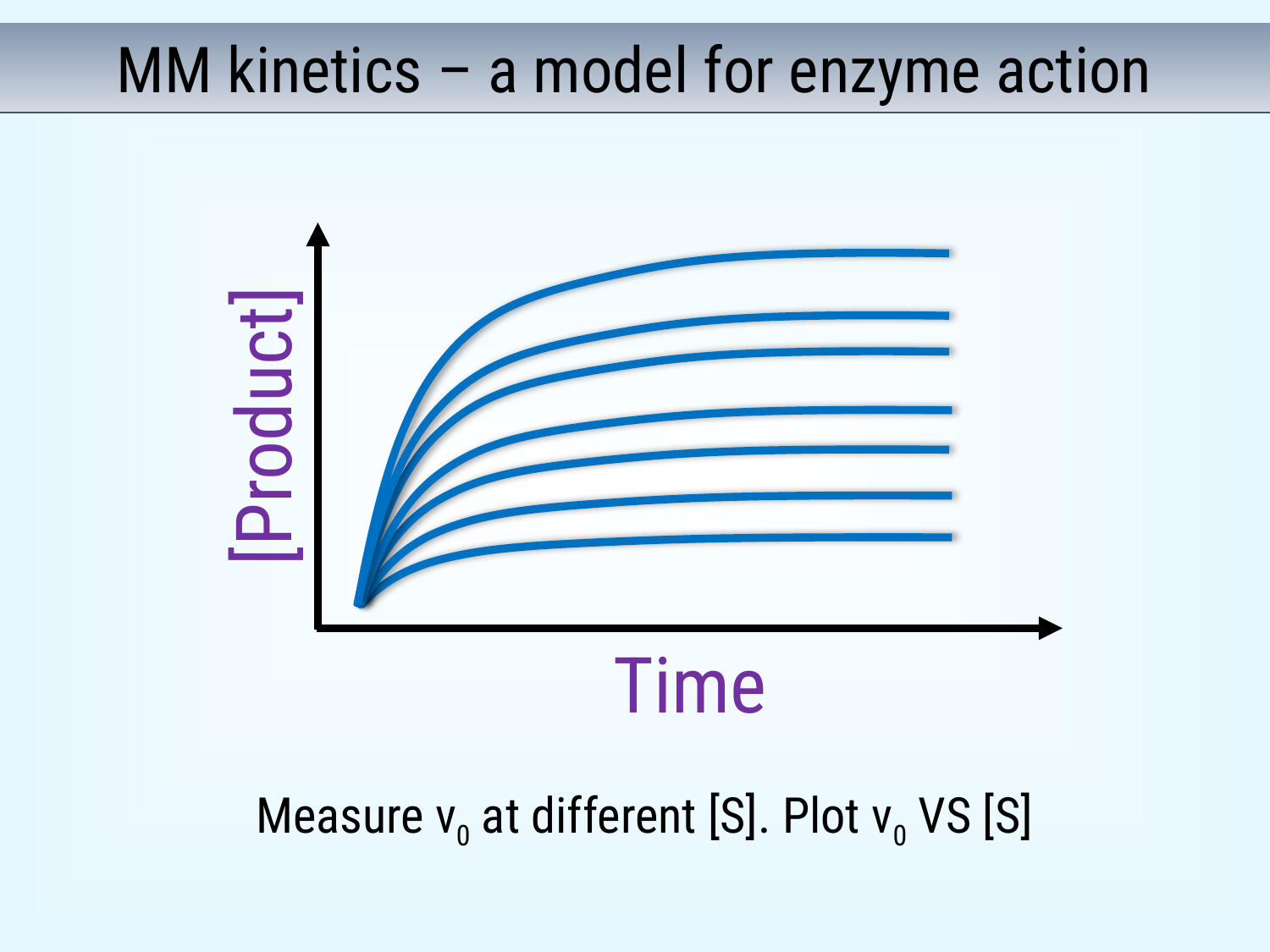

MM kinetics – a model for enzyme action

[Product]

Time
Measure v0 at different [S]. Plot v0 VS [S]